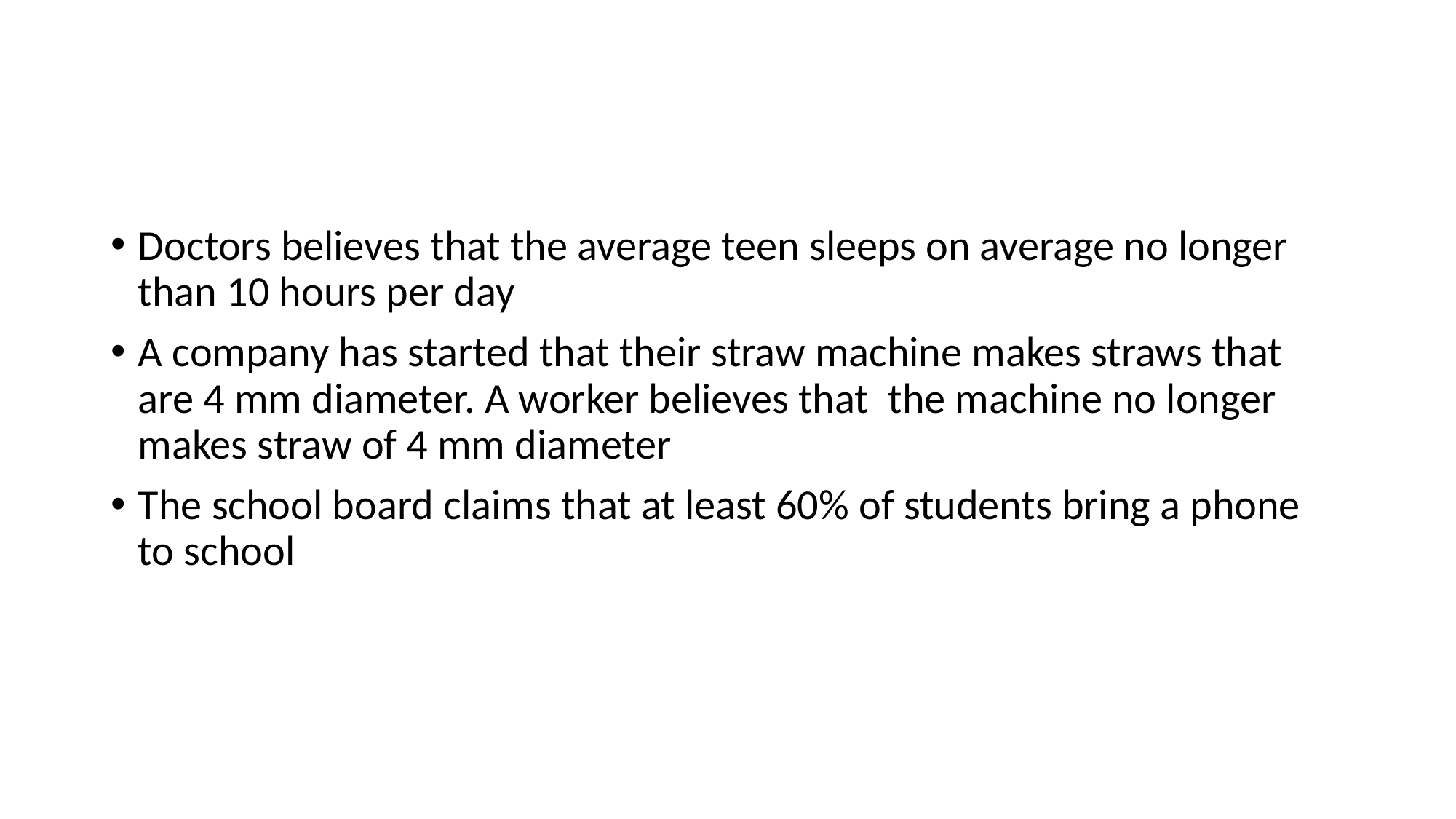

Doctors believes that the average teen sleeps on average no longer than 10 hours per day
A company has started that their straw machine makes straws that are 4 mm diameter. A worker believes that  the machine no longer makes straw of 4 mm diameter
The school board claims that at least 60% of students bring a phone to school